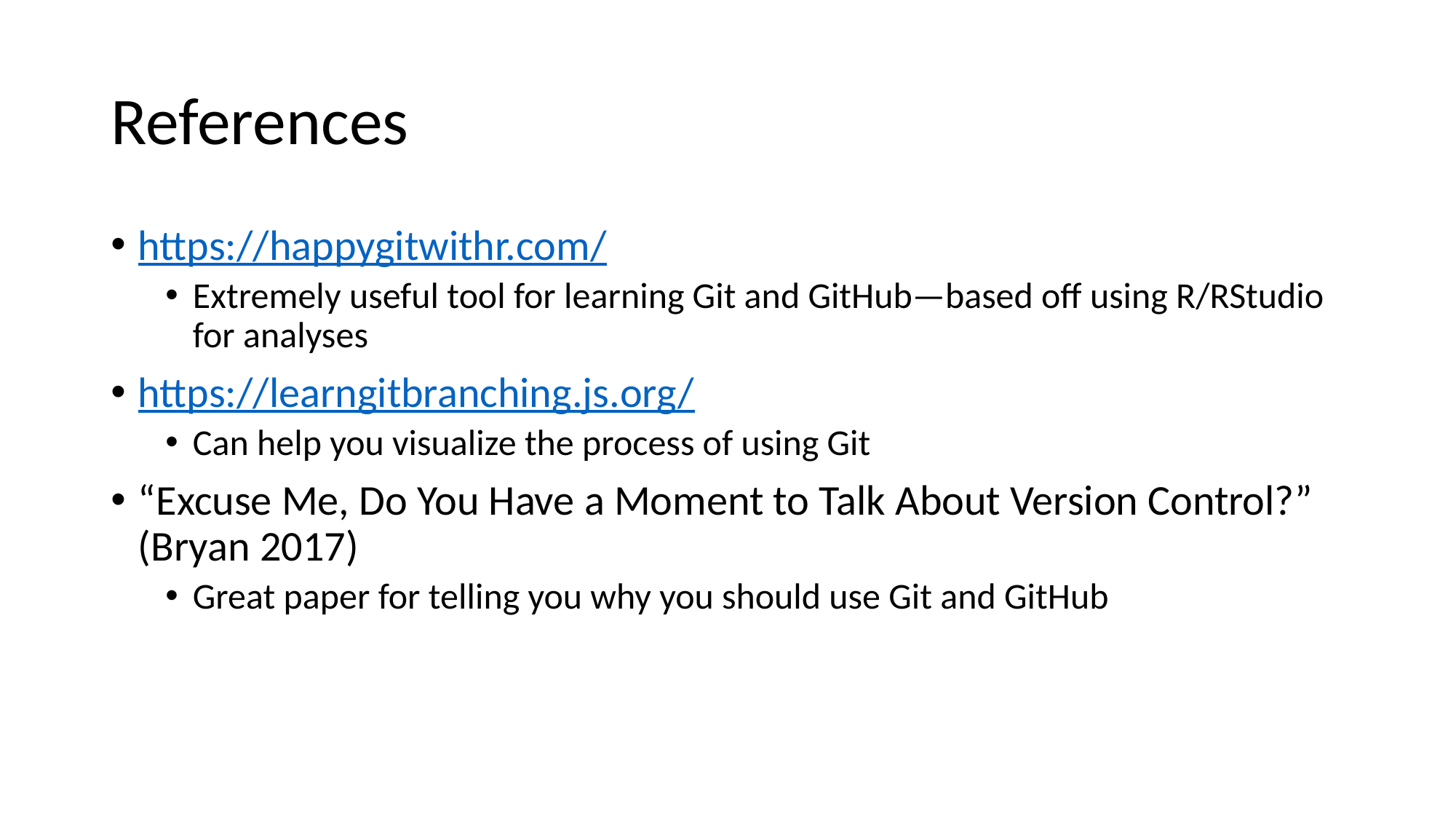

# References
https://happygitwithr.com/
Extremely useful tool for learning Git and GitHub—based off using R/RStudio for analyses
https://learngitbranching.js.org/
Can help you visualize the process of using Git
“Excuse Me, Do You Have a Moment to Talk About Version Control?” (Bryan 2017)
Great paper for telling you why you should use Git and GitHub